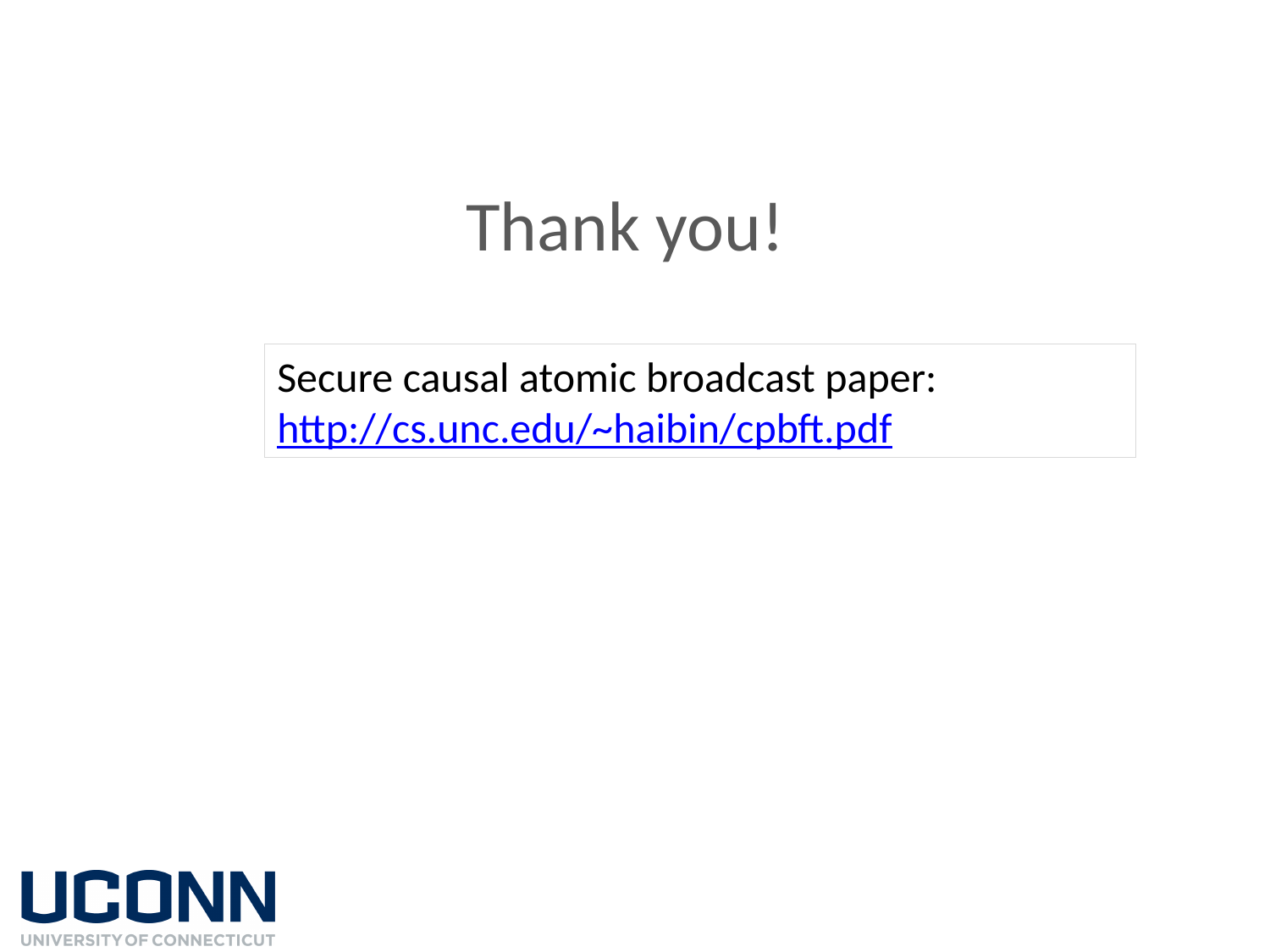

Thank you!

Secure causal atomic broadcast paper:
http://cs.unc.edu/~haibin/cpbft.pdf